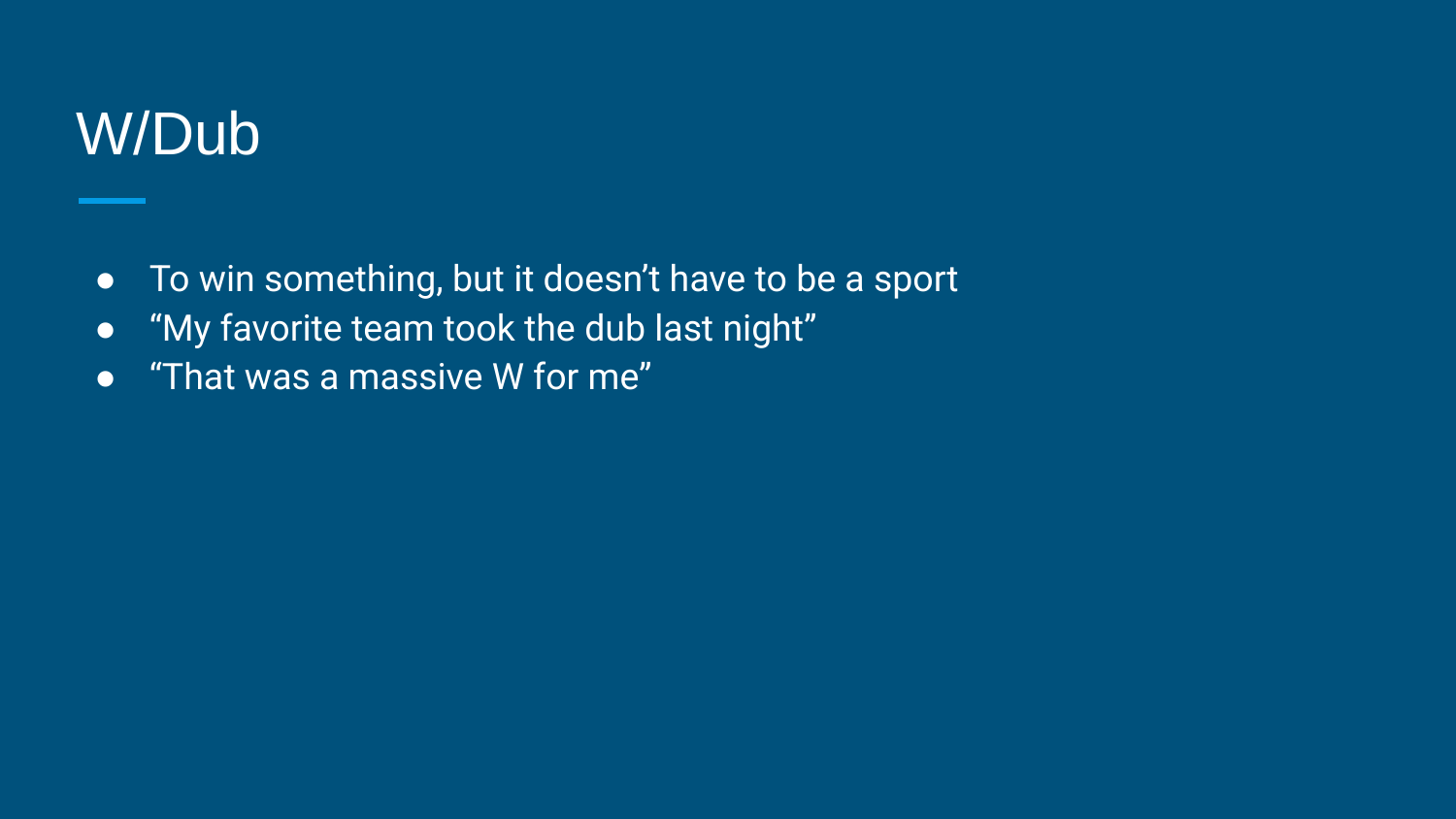

# W/Dub
To win something, but it doesn’t have to be a sport
“My favorite team took the dub last night”
“That was a massive W for me”